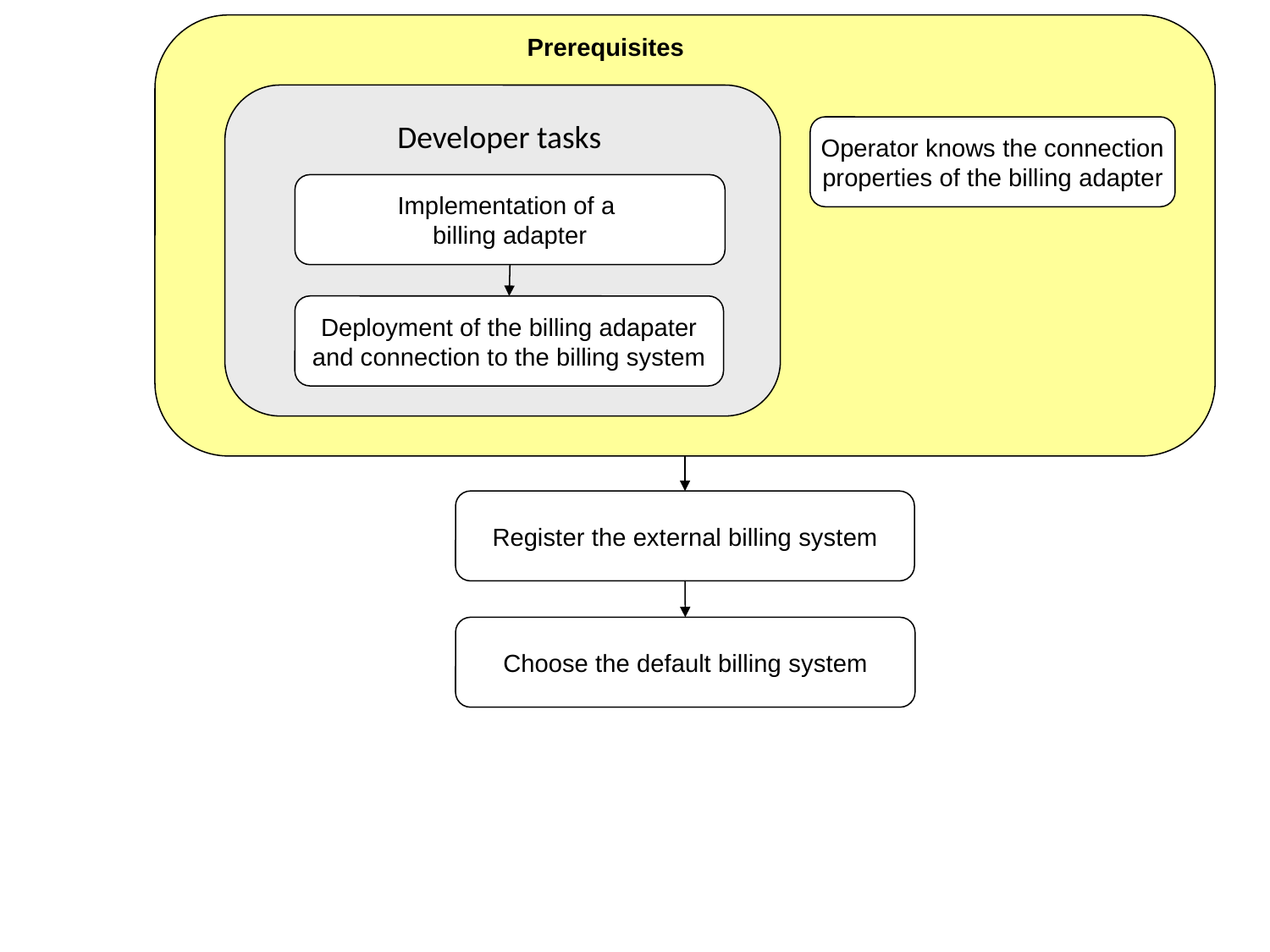

Prerequisites

Developer tasks
Operator knows the connection
properties of the billing adapter
Implementation of a
billing adapter
Deployment of the billing adapater
and connection to the billing system
Register the external billing system
Choose the default billing system